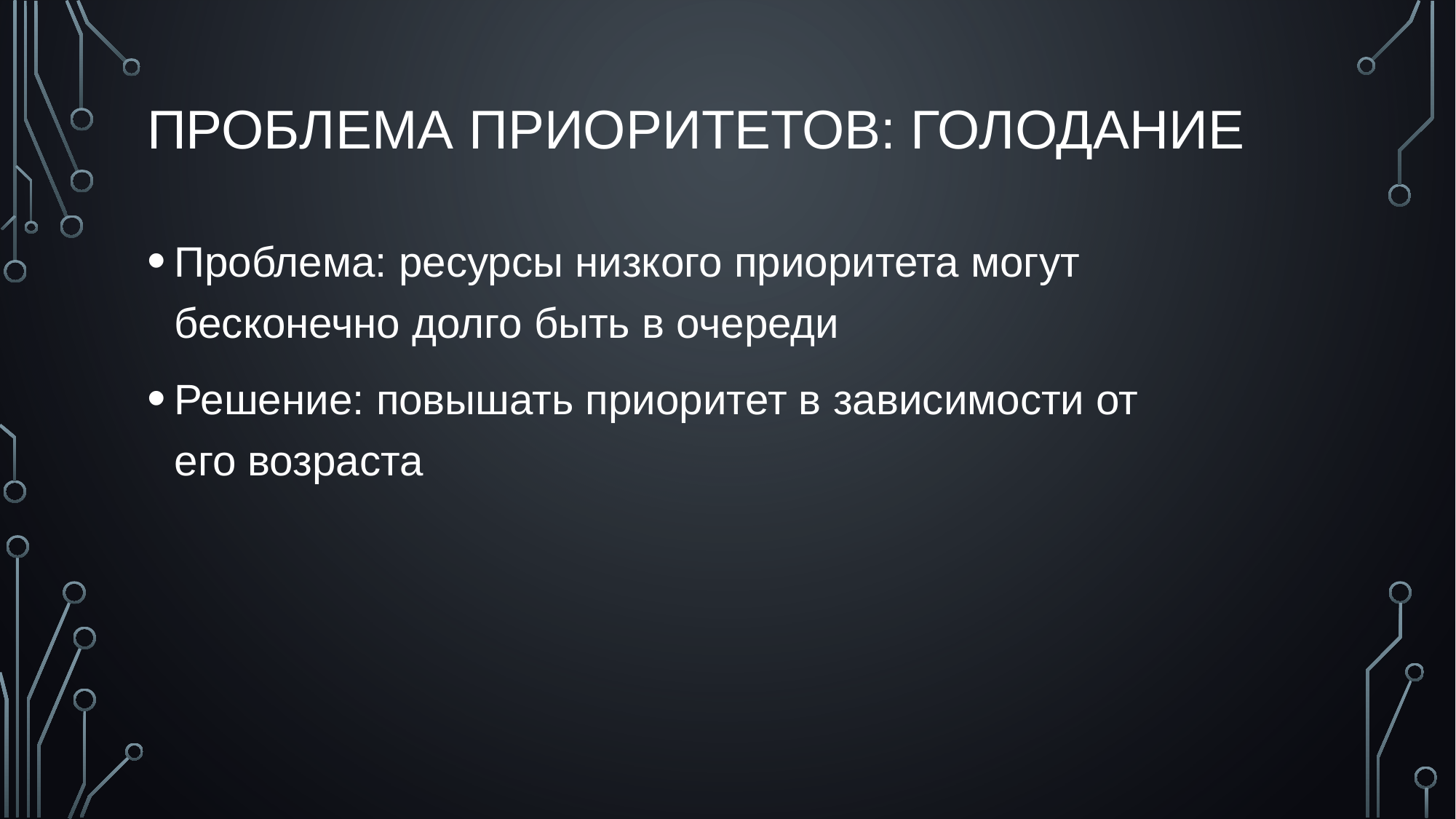

# Проблема приоритетов: голодание
Проблема: ресурсы низкого приоритета могут бесконечно долго быть в очереди
Решение: повышать приоритет в зависимости от его возраста